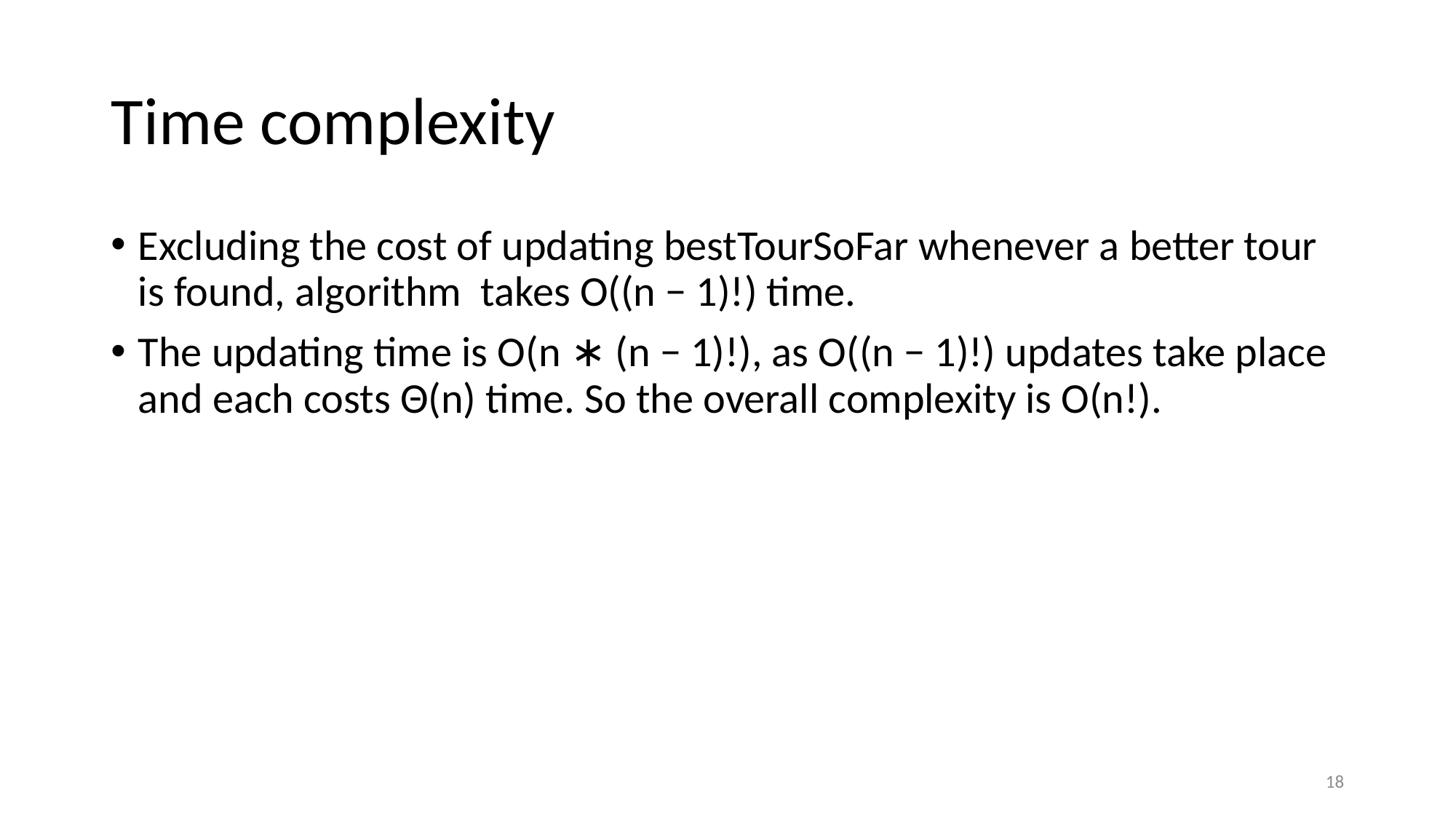

# Time complexity
Excluding the cost of updating bestTourSoFar whenever a better tour is found, algorithm  takes O((n − 1)!) time.
The updating time is O(n ∗ (n − 1)!), as O((n − 1)!) updates take place and each costs Θ(n) time. So the overall complexity is O(n!).
18